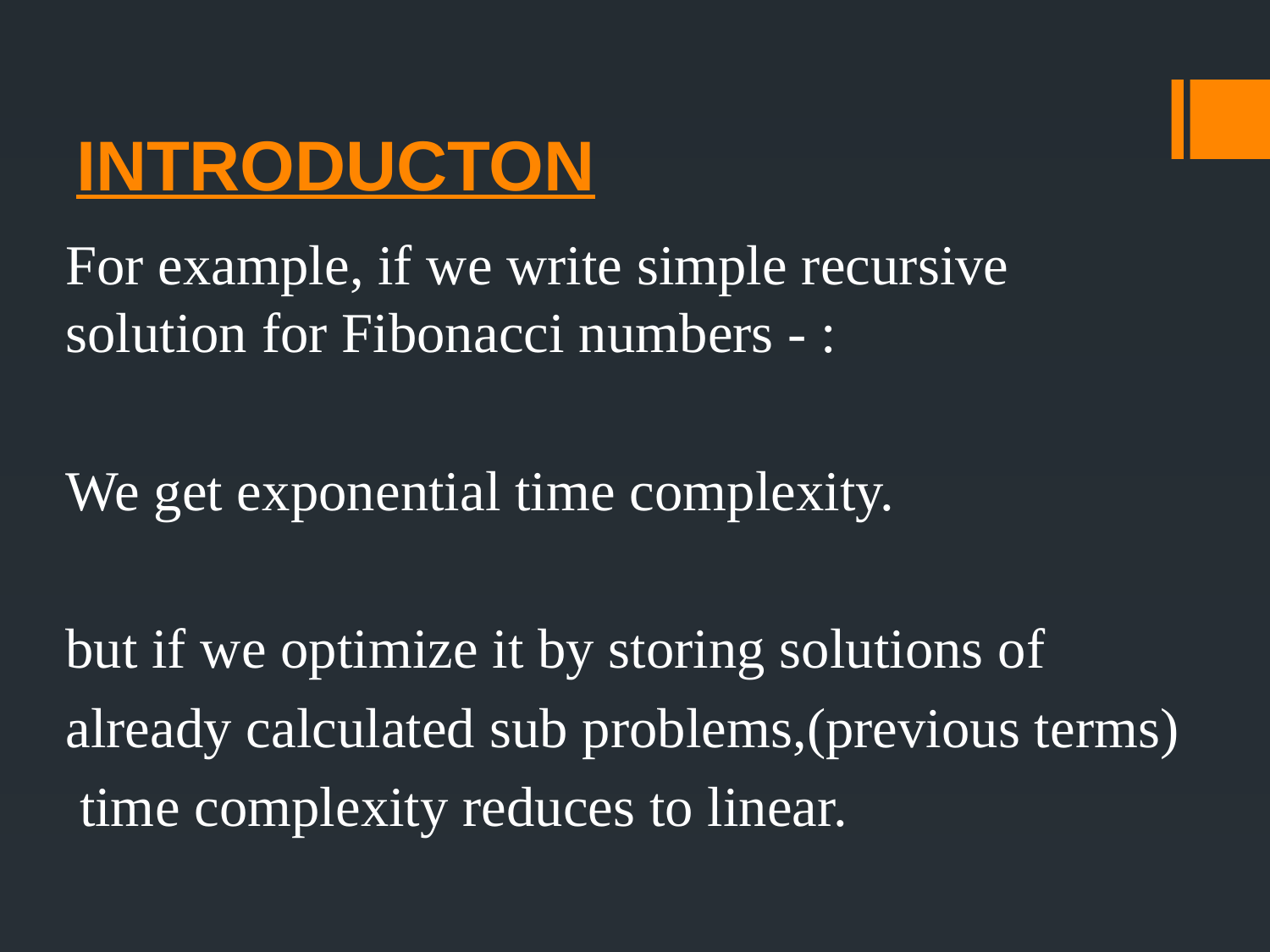

# INTRODUCTON
For example, if we write simple recursive solution for Fibonacci numbers - :

We get exponential time complexity.

but if we optimize it by storing solutions of
already calculated sub problems,(previous terms)
 time complexity reduces to linear.